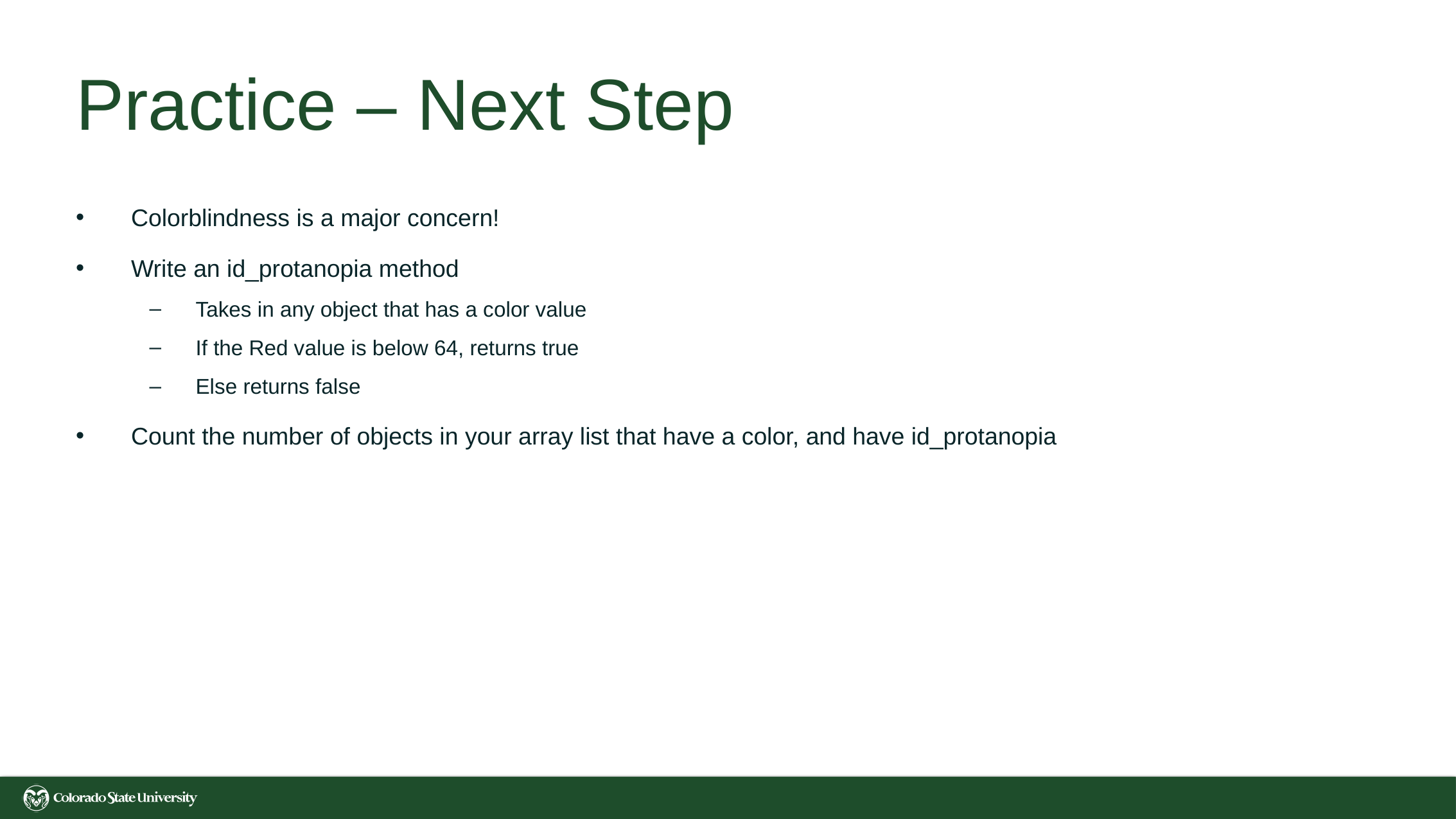

# Practice – Next Step
Colorblindness is a major concern!
Write an id_protanopia method
Takes in any object that has a color value
If the Red value is below 64, returns true
Else returns false
Count the number of objects in your array list that have a color, and have id_protanopia